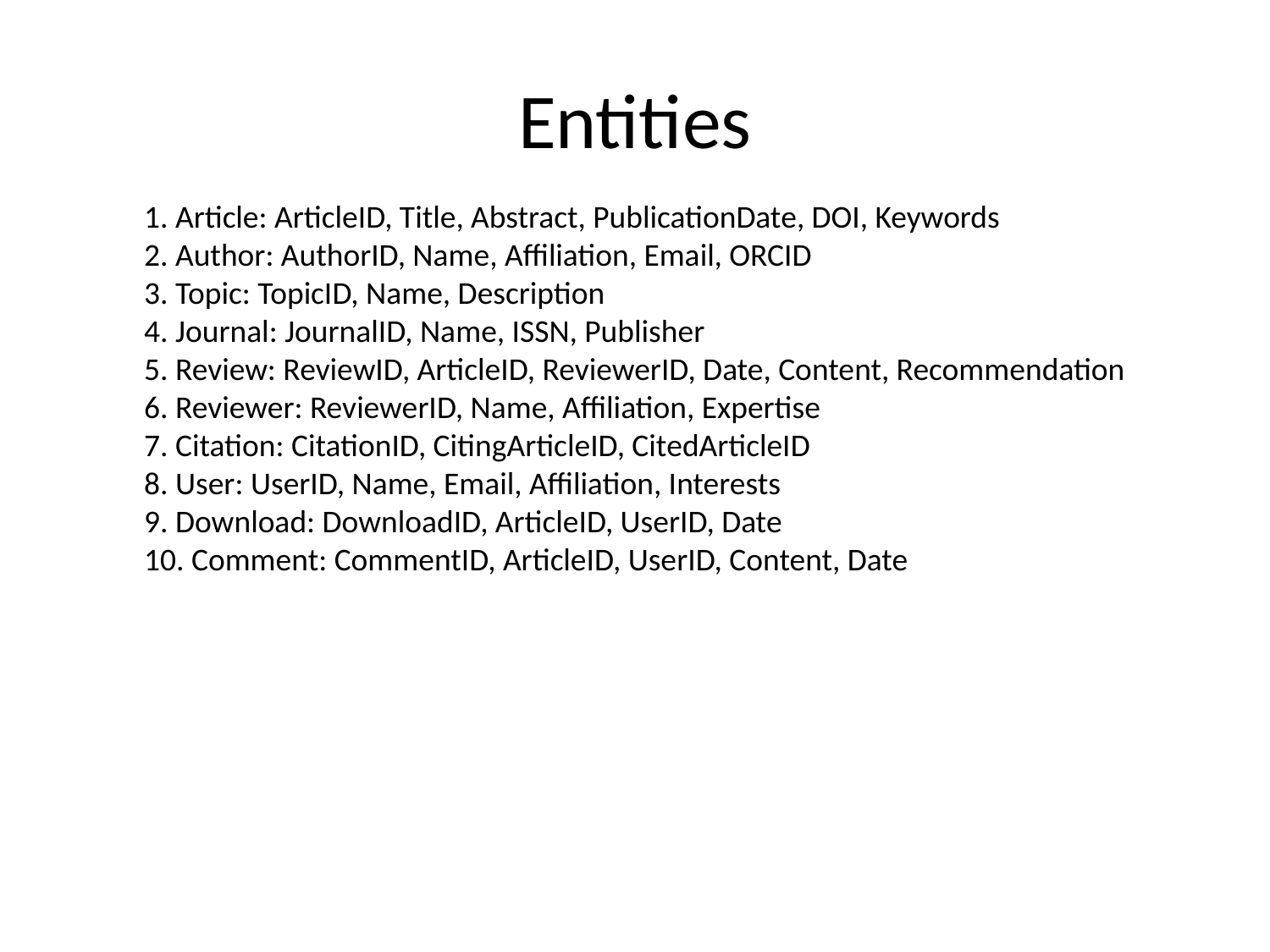

# Entities
1. Article: ArticleID, Title, Abstract, PublicationDate, DOI, Keywords
2. Author: AuthorID, Name, Affiliation, Email, ORCID
3. Topic: TopicID, Name, Description
4. Journal: JournalID, Name, ISSN, Publisher
5. Review: ReviewID, ArticleID, ReviewerID, Date, Content, Recommendation
6. Reviewer: ReviewerID, Name, Affiliation, Expertise
7. Citation: CitationID, CitingArticleID, CitedArticleID
8. User: UserID, Name, Email, Affiliation, Interests
9. Download: DownloadID, ArticleID, UserID, Date
10. Comment: CommentID, ArticleID, UserID, Content, Date